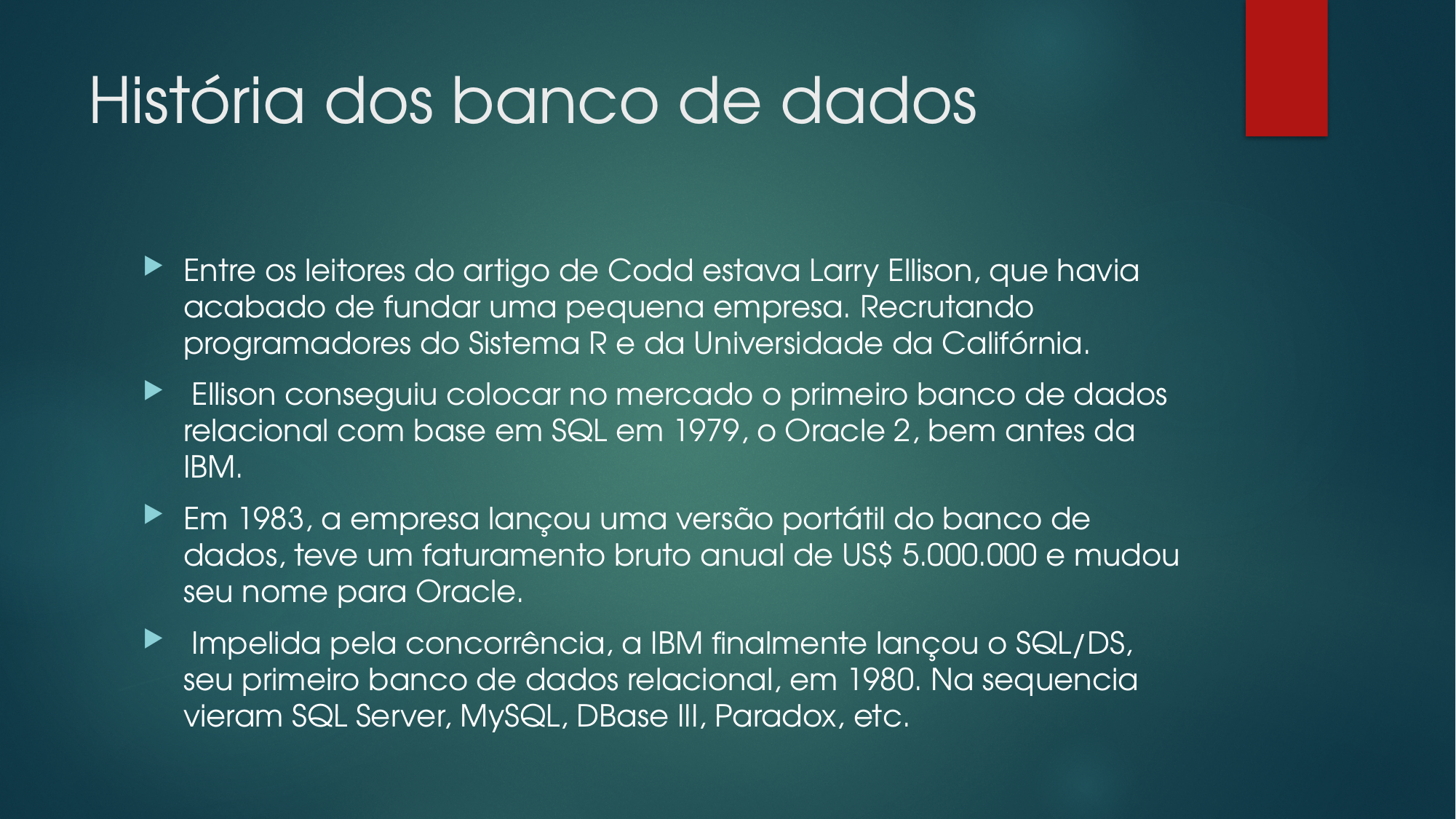

# História dos banco de dados
Entre os leitores do artigo de Codd estava Larry Ellison, que havia acabado de fundar uma pequena empresa. Recrutando programadores do Sistema R e da Universidade da Califórnia.
 Ellison conseguiu colocar no mercado o primeiro banco de dados relacional com base em SQL em 1979, o Oracle 2, bem antes da IBM.
Em 1983, a empresa lançou uma versão portátil do banco de dados, teve um faturamento bruto anual de US$ 5.000.000 e mudou seu nome para Oracle.
 Impelida pela concorrência, a IBM finalmente lançou o SQL/DS, seu primeiro banco de dados relacional, em 1980. Na sequencia vieram SQL Server, MySQL, DBase III, Paradox, etc.